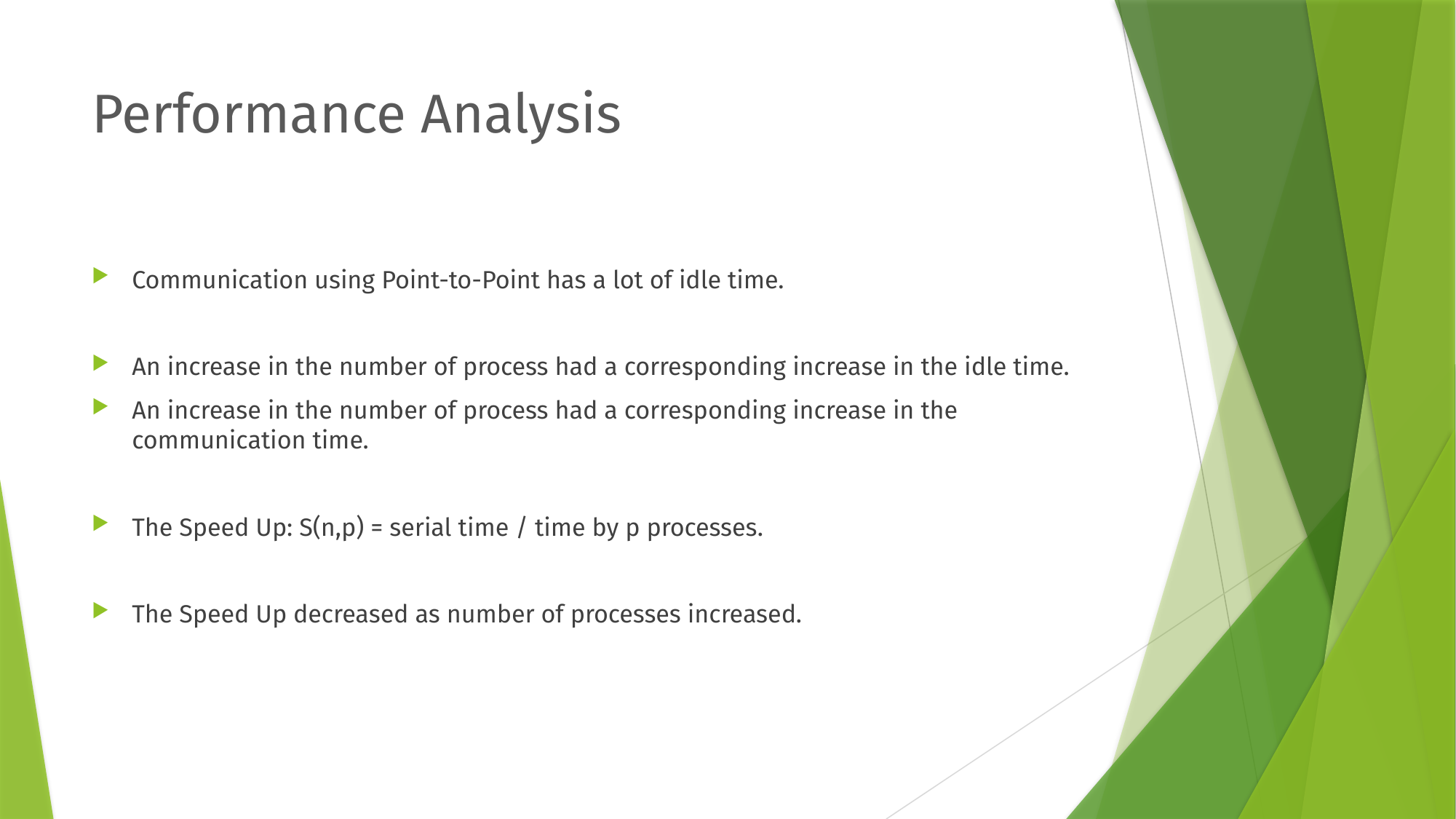

# Performance Analysis
Communication using Point-to-Point has a lot of idle time.

An increase in the number of process had a corresponding increase in the idle time.
An increase in the number of process had a corresponding increase in the communication time.

The Speed Up: S(n,p) = serial time / time by p processes.

The Speed Up decreased as number of processes increased.